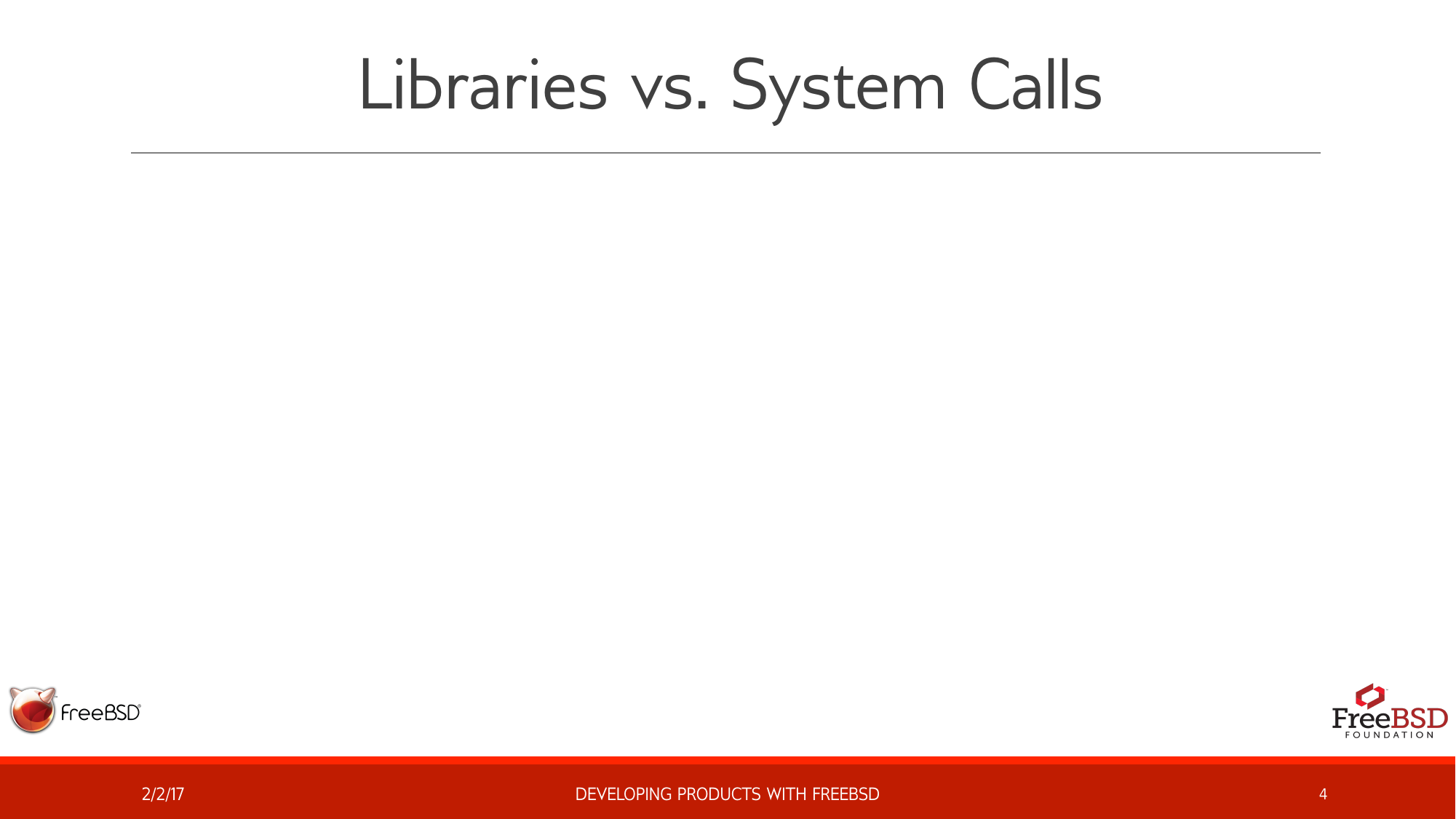

# Libraries vs. System Calls

2/2/17
Developing Products with FreeBSD
4